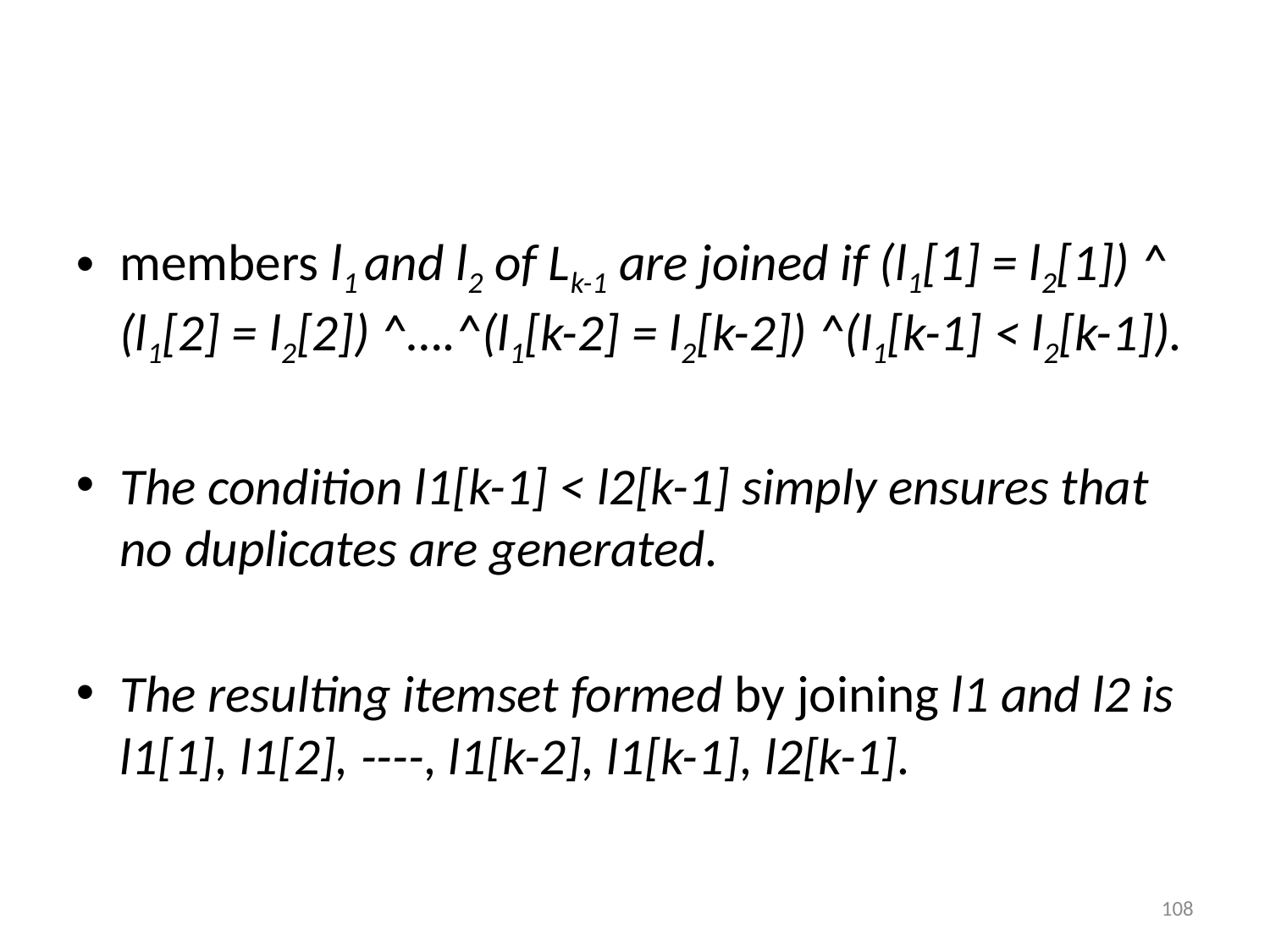

members l1 and l2 of Lk-1 are joined if (l1[1] = l2[1]) ^ (l1[2] = l2[2]) ^….^(l1[k-2] = l2[k-2]) ^(l1[k-1] < l2[k-1]).

The condition l1[k-1] < l2[k-1] simply ensures that no duplicates are generated.

The resulting itemset formed by joining l1 and l2 is l1[1], l1[2], ----, l1[k-2], l1[k-1], l2[k-1].
108